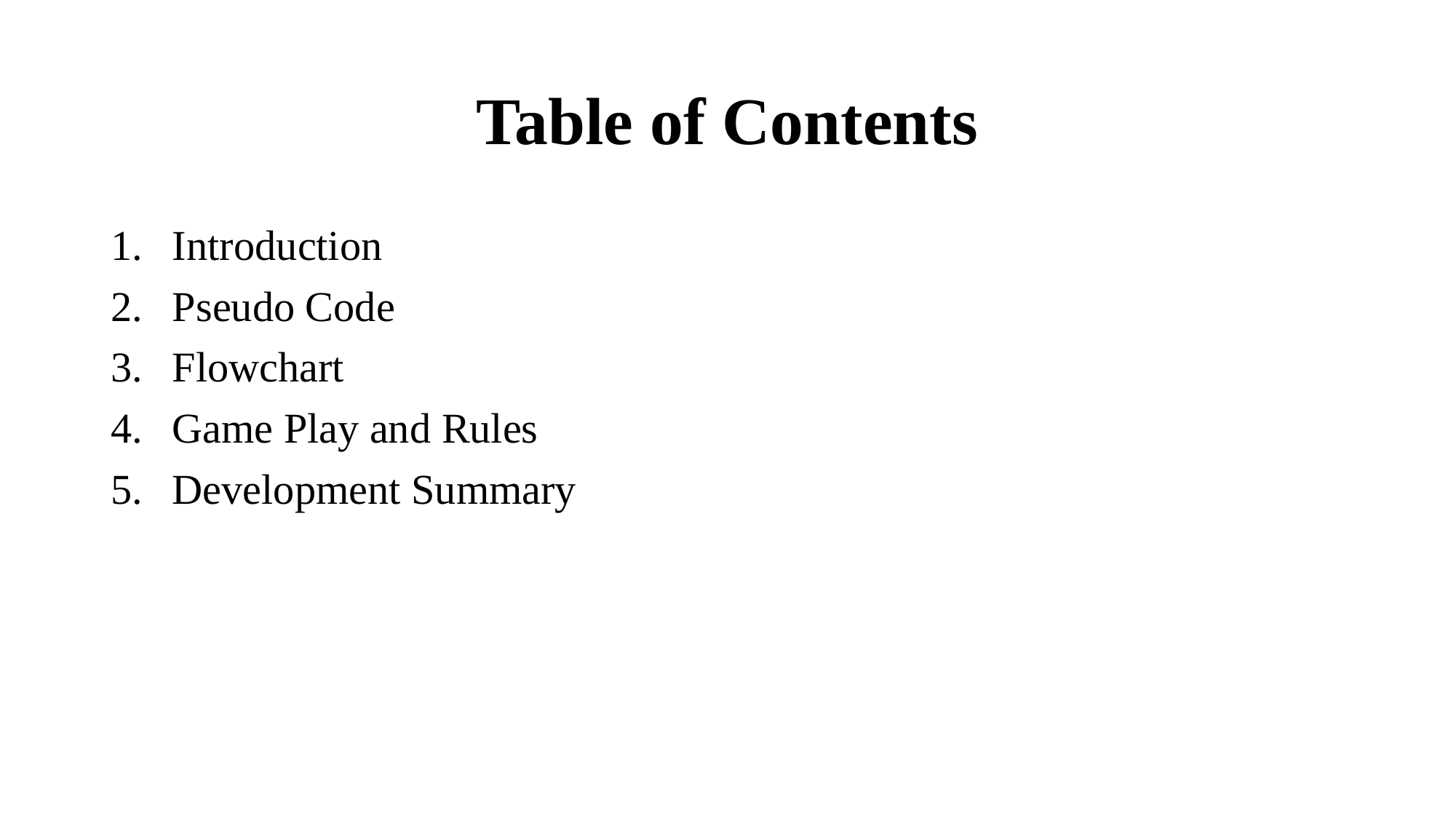

# Table of Contents
Introduction
Pseudo Code
Flowchart
Game Play and Rules
Development Summary